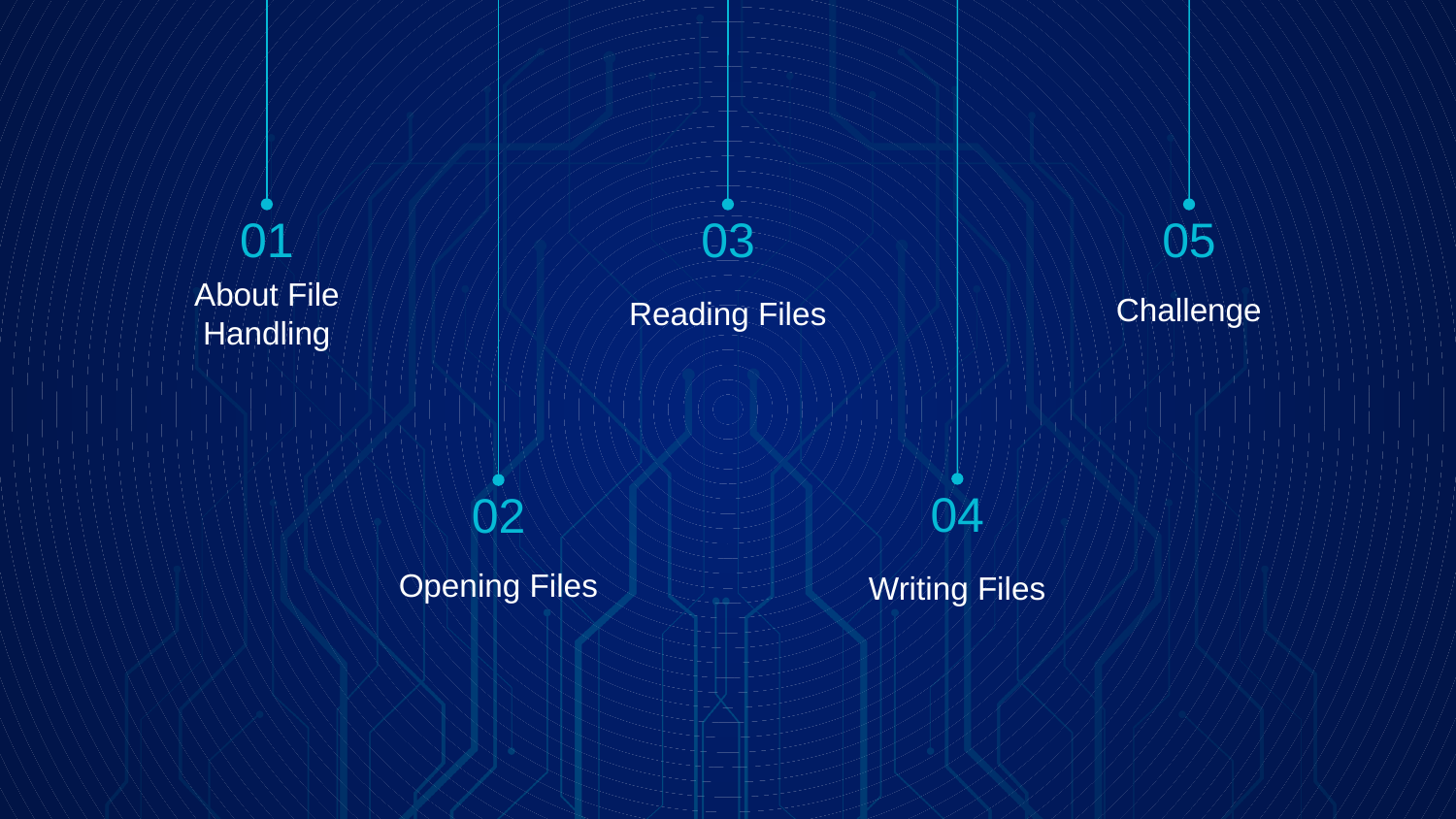

01
03
05
# About File Handling
Reading Files
Challenge
04
02
Opening Files
Writing Files